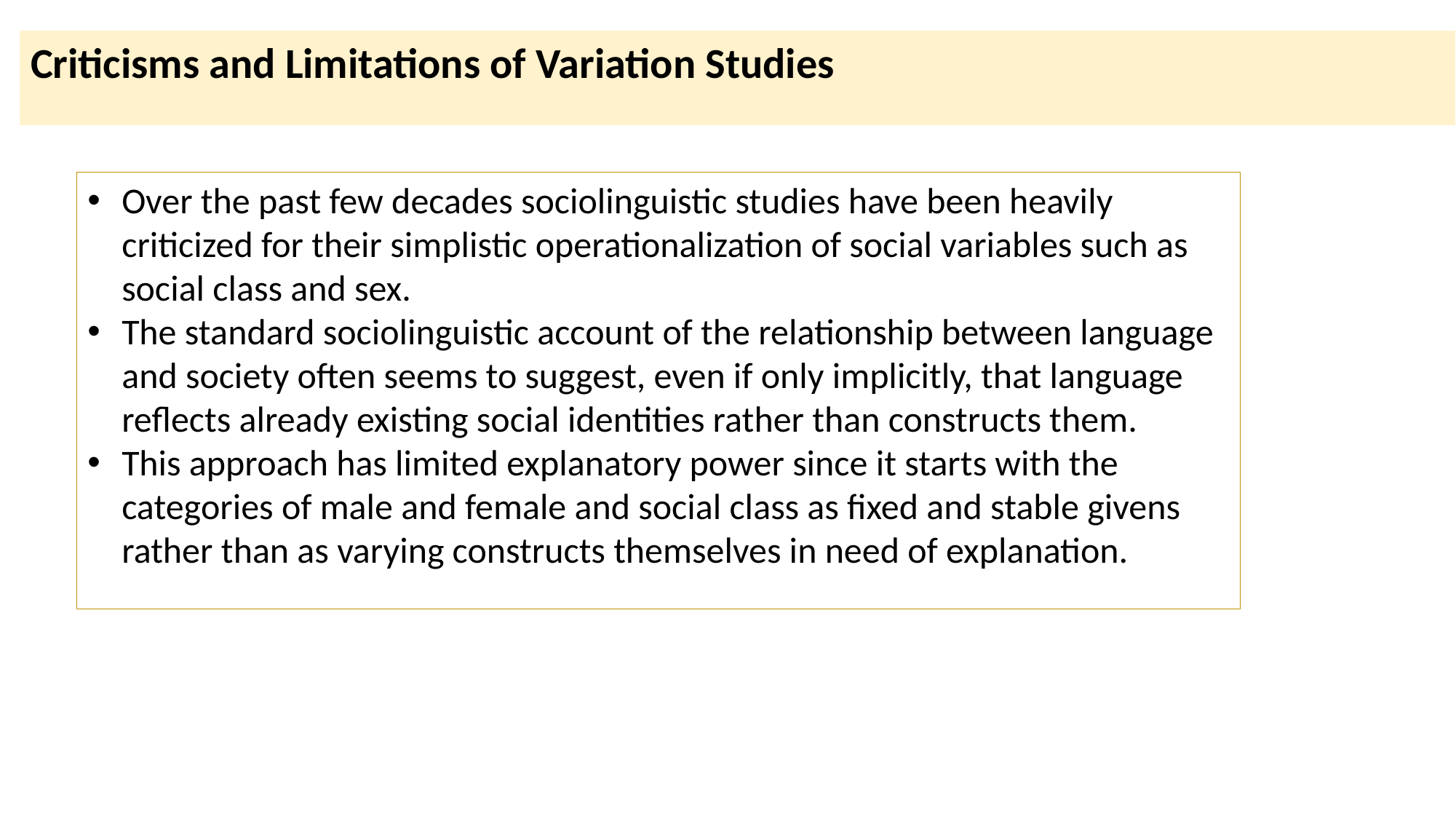

Criticisms and Limitations of Variation Studies

Over the past few decades sociolinguistic studies have been heavily criticized for their simplistic operationalization of social variables such as social class and sex.
The standard sociolinguistic account of the relationship between language and society often seems to suggest, even if only implicitly, that language reflects already existing social identities rather than constructs them.
This approach has limited explanatory power since it starts with the categories of male and female and social class as fixed and stable givens rather than as varying constructs themselves in need of explanation.